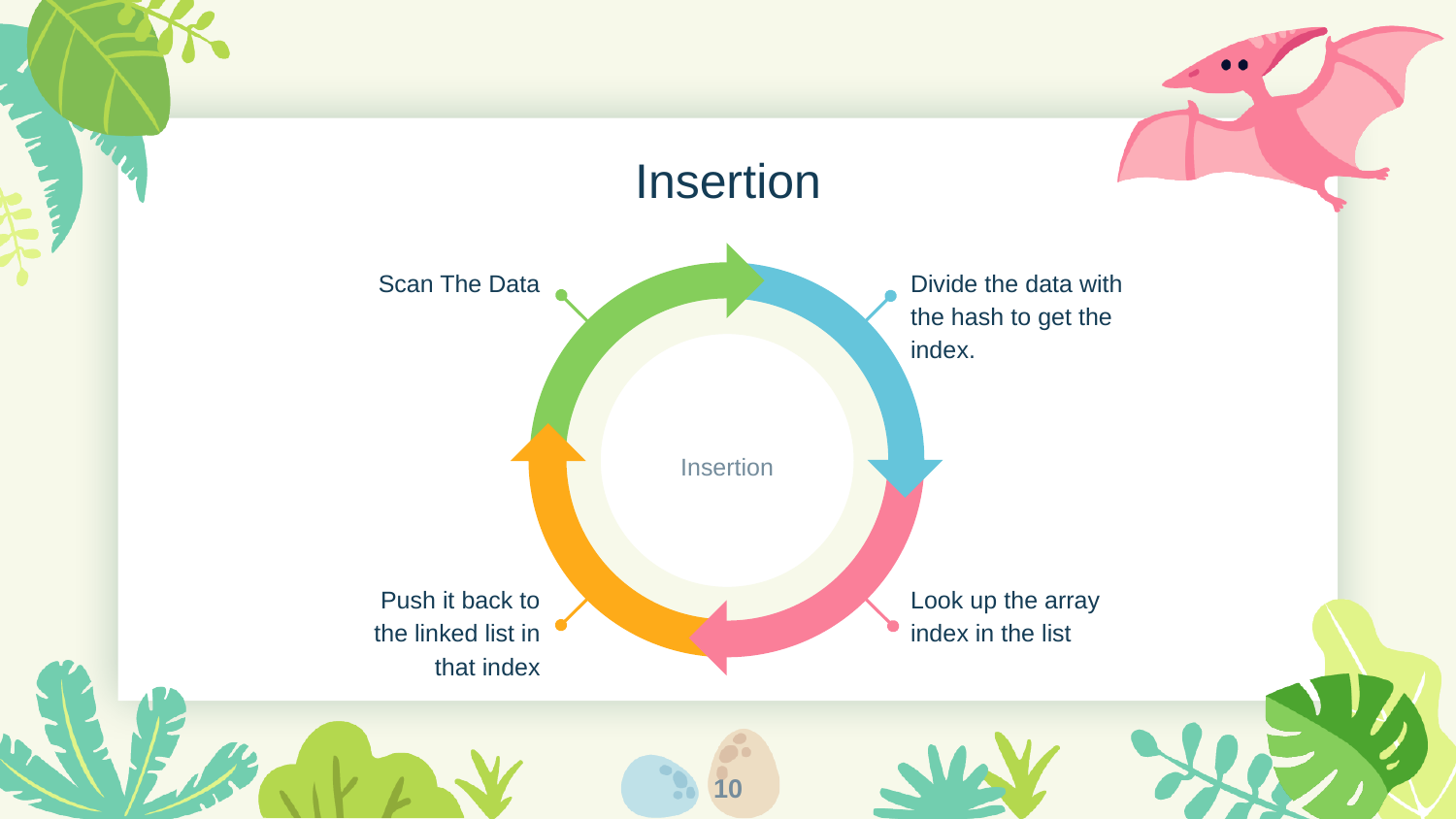

# Insertion
Scan The Data
Divide the data with the hash to get the index.

Insertion

Push it back to the linked list in that index
Look up the array index in the list

10